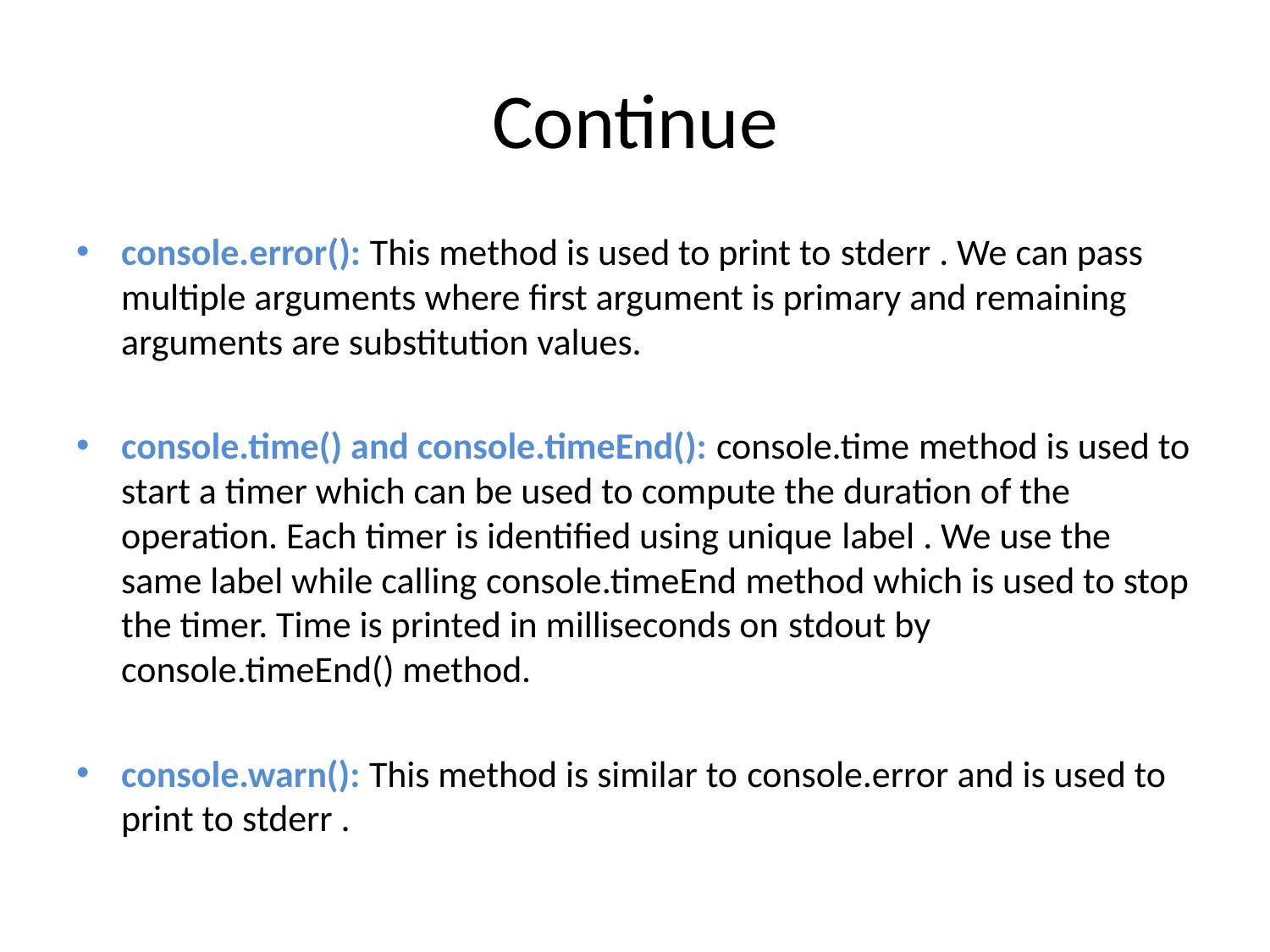

# Continue
console.error(): This method is used to print to stderr . We can pass multiple arguments where first argument is primary and remaining arguments are substitution values.

console.time() and console.timeEnd(): console.time method is used to start a timer which can be used to compute the duration of the operation. Each timer is identified using unique label . We use the same label while calling console.timeEnd method which is used to stop the timer. Time is printed in milliseconds on stdout by console.timeEnd() method.

console.warn(): This method is similar to console.error and is used to print to stderr .